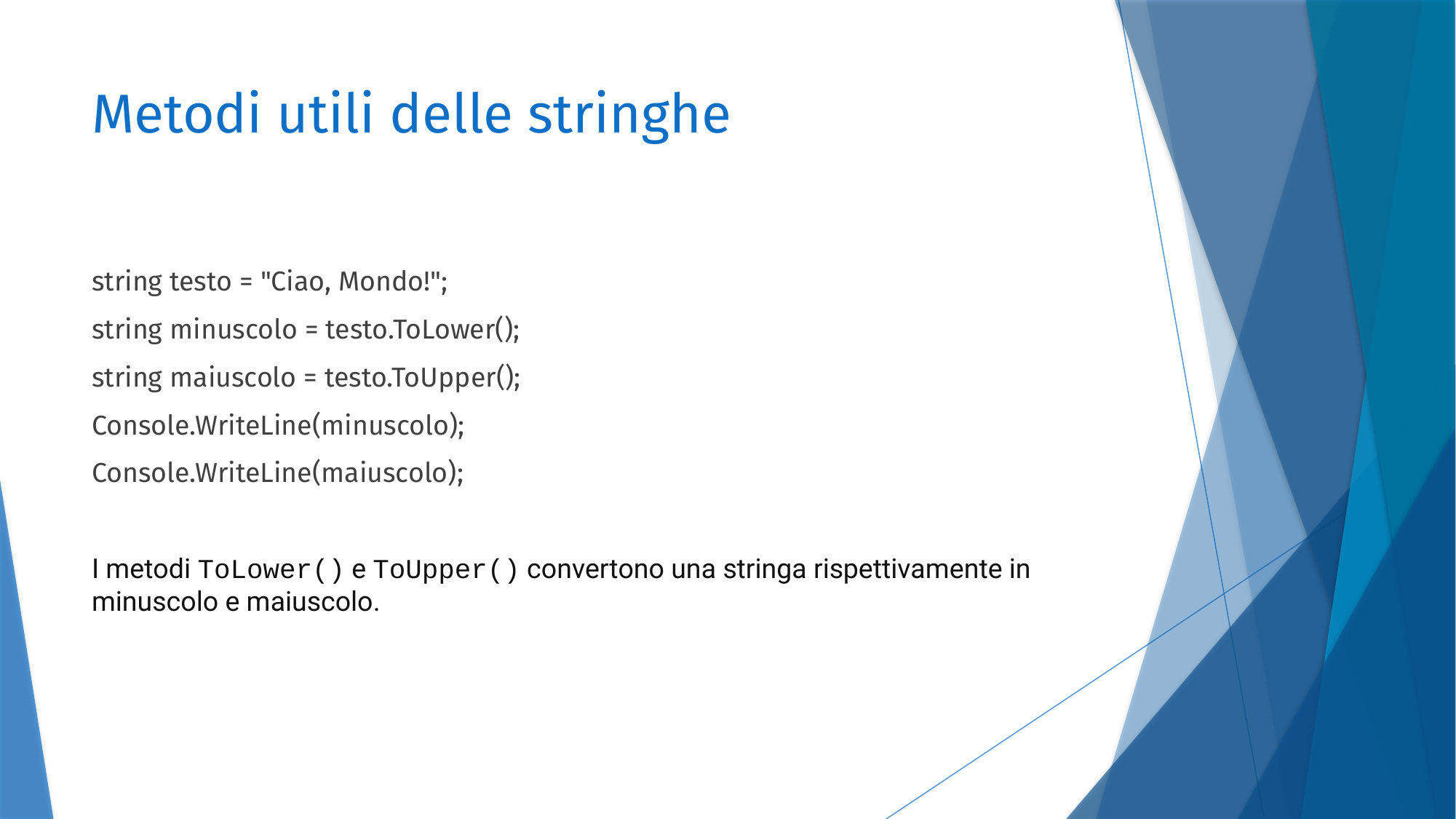

# Metodi utili delle stringhe
string testo = "Ciao, Mondo!";
string minuscolo = testo.ToLower();
string maiuscolo = testo.ToUpper();
Console.WriteLine(minuscolo);
Console.WriteLine(maiuscolo);

I metodi ToLower() e ToUpper() convertono una stringa rispettivamente in minuscolo e maiuscolo.